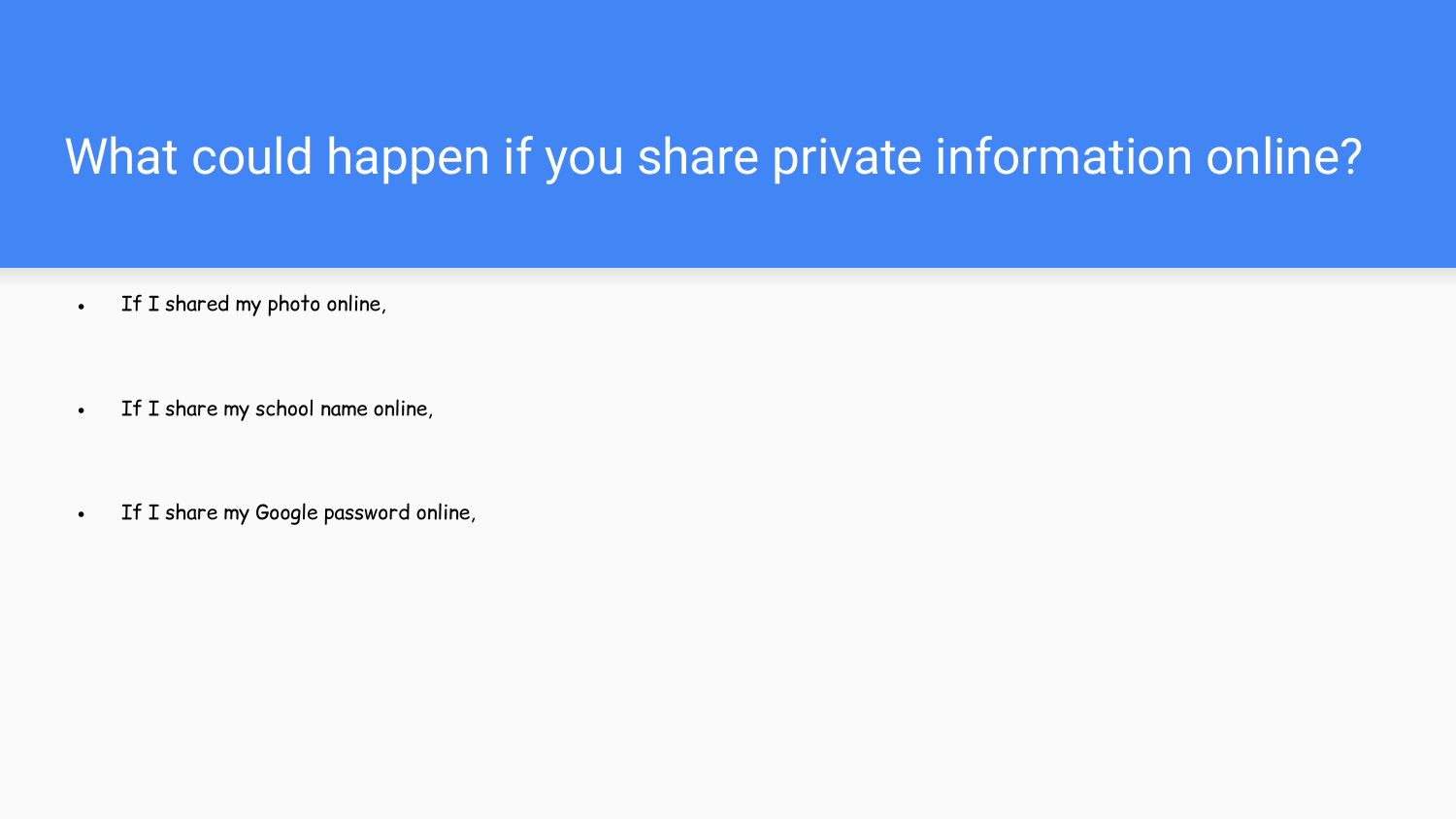

# What could happen if you share private information online?
If I shared my photo online,

If I share my school name online,

If I share my Google password online,